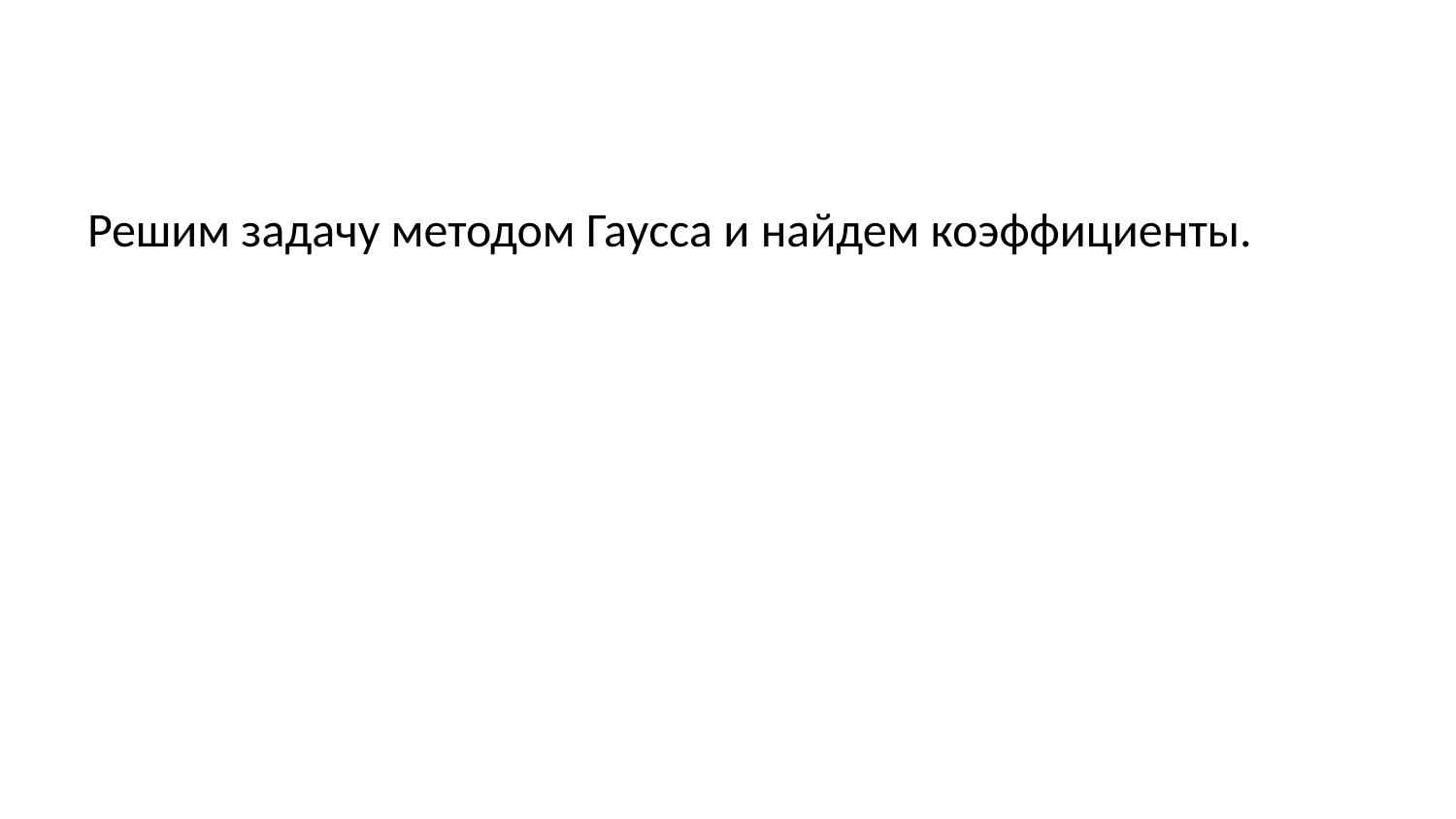

Решим задачу методом Гаусса и найдем коэффициенты.